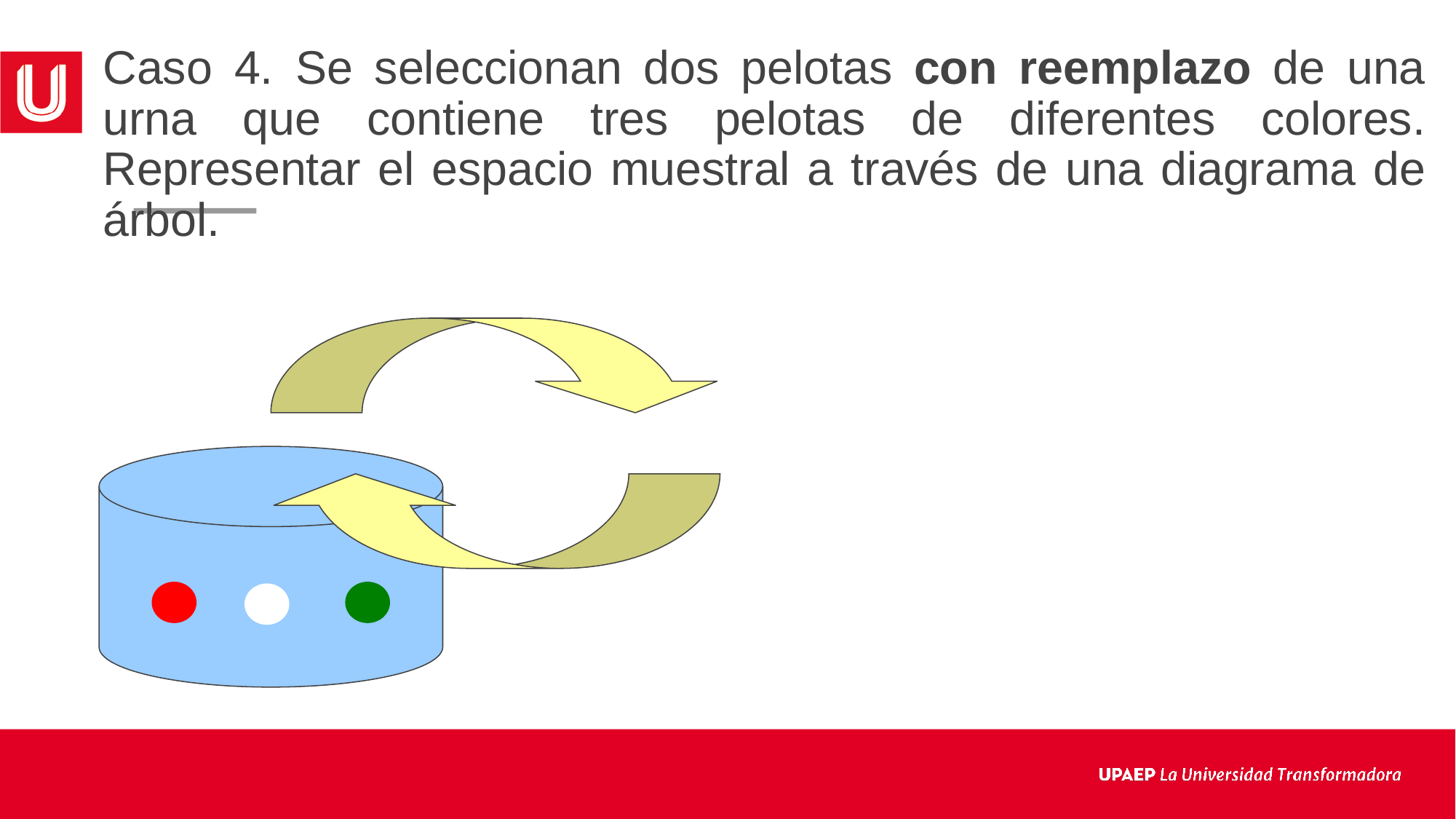

# Caso 4. Se seleccionan dos pelotas con reemplazo de una urna que contiene tres pelotas de diferentes colores. Representar el espacio muestral a través de una diagrama de árbol.